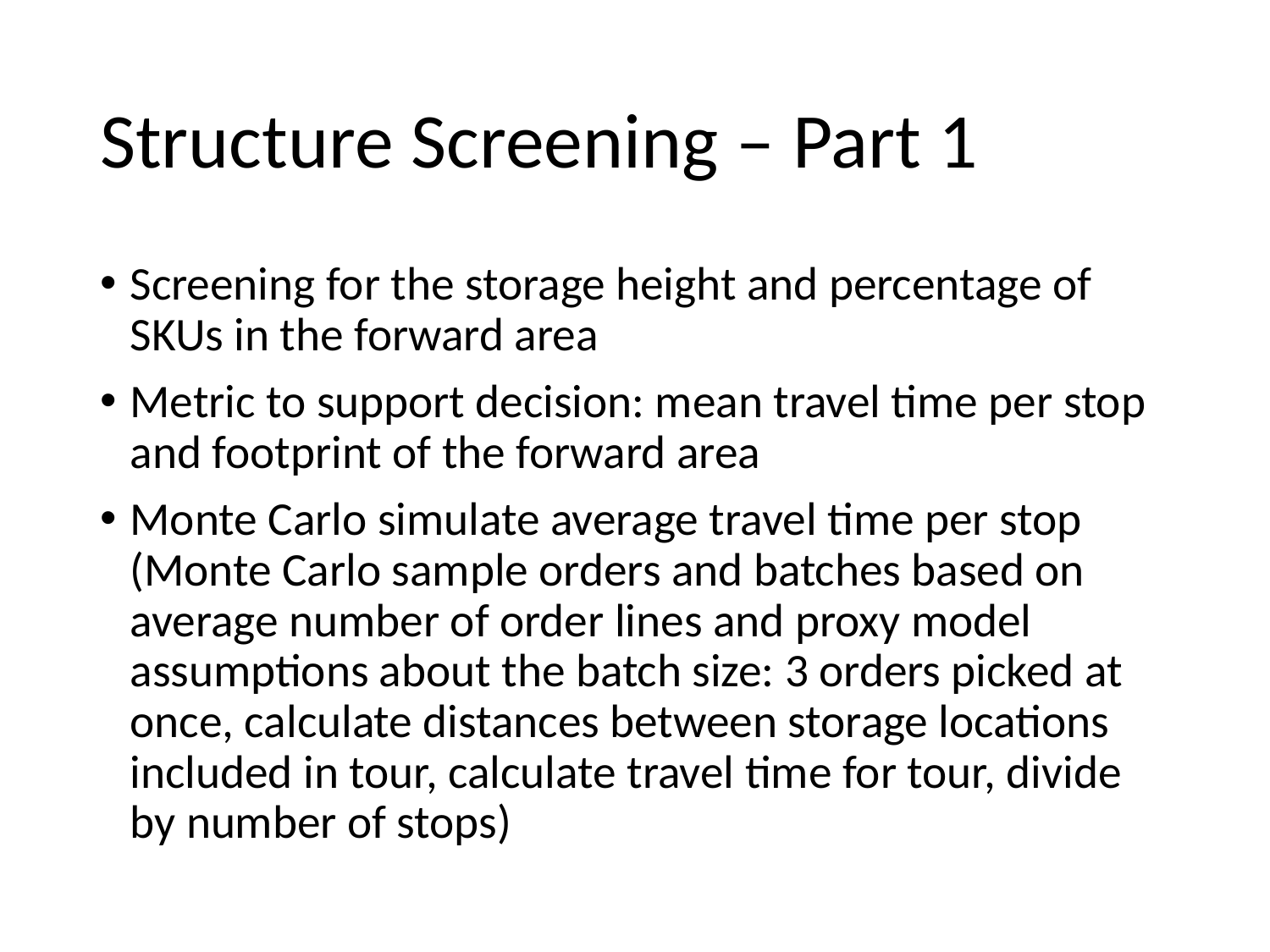

# Structure Screening – Part 1
Screening for the storage height and percentage of SKUs in the forward area
Metric to support decision: mean travel time per stop and footprint of the forward area
Monte Carlo simulate average travel time per stop (Monte Carlo sample orders and batches based on average number of order lines and proxy model assumptions about the batch size: 3 orders picked at once, calculate distances between storage locations included in tour, calculate travel time for tour, divide by number of stops)